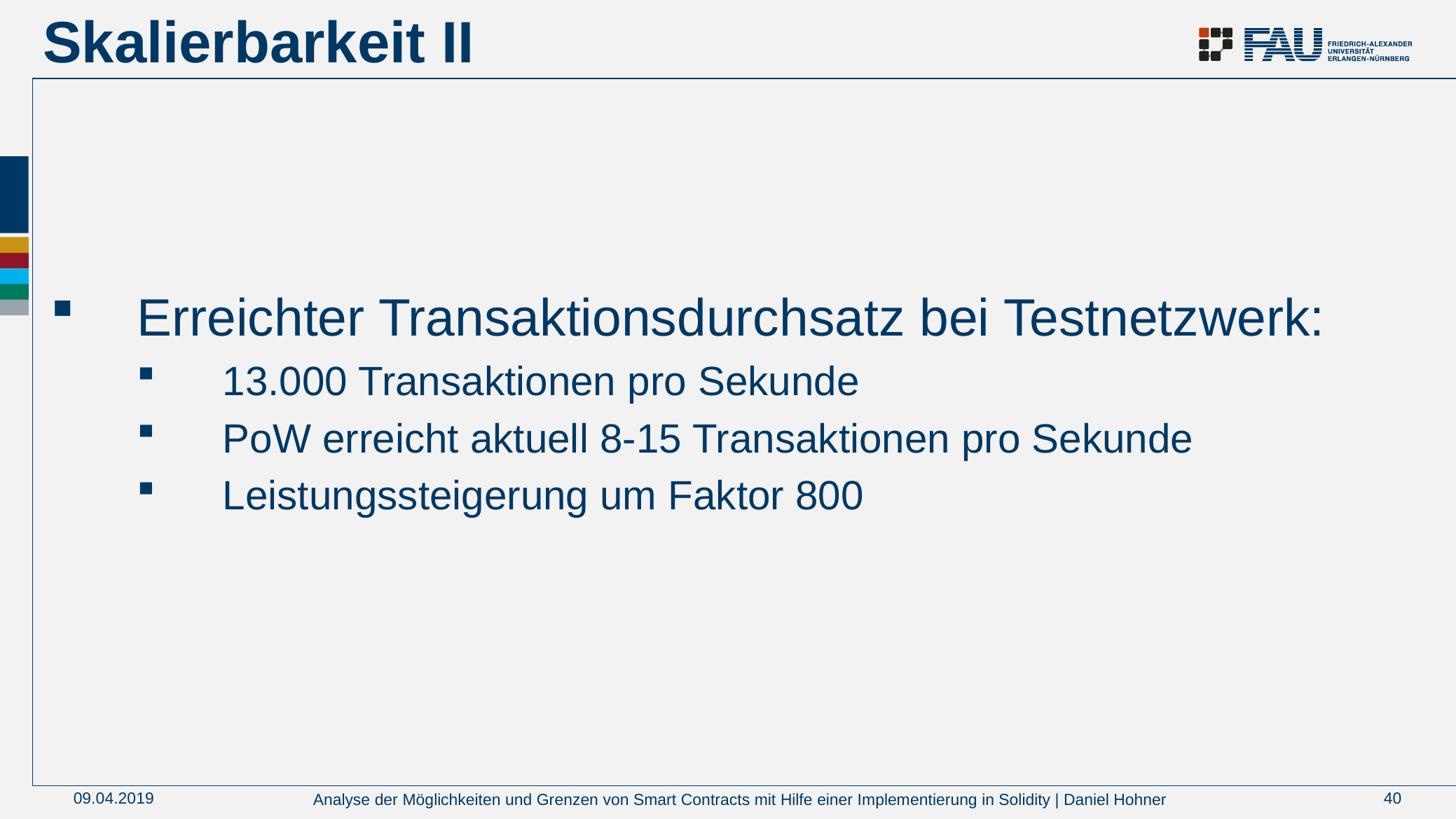

# Skalierbarkeit II
Erreichter Transaktionsdurchsatz bei Testnetzwerk:
13.000 Transaktionen pro Sekunde
PoW erreicht aktuell 8-15 Transaktionen pro Sekunde
Leistungssteigerung um Faktor 800